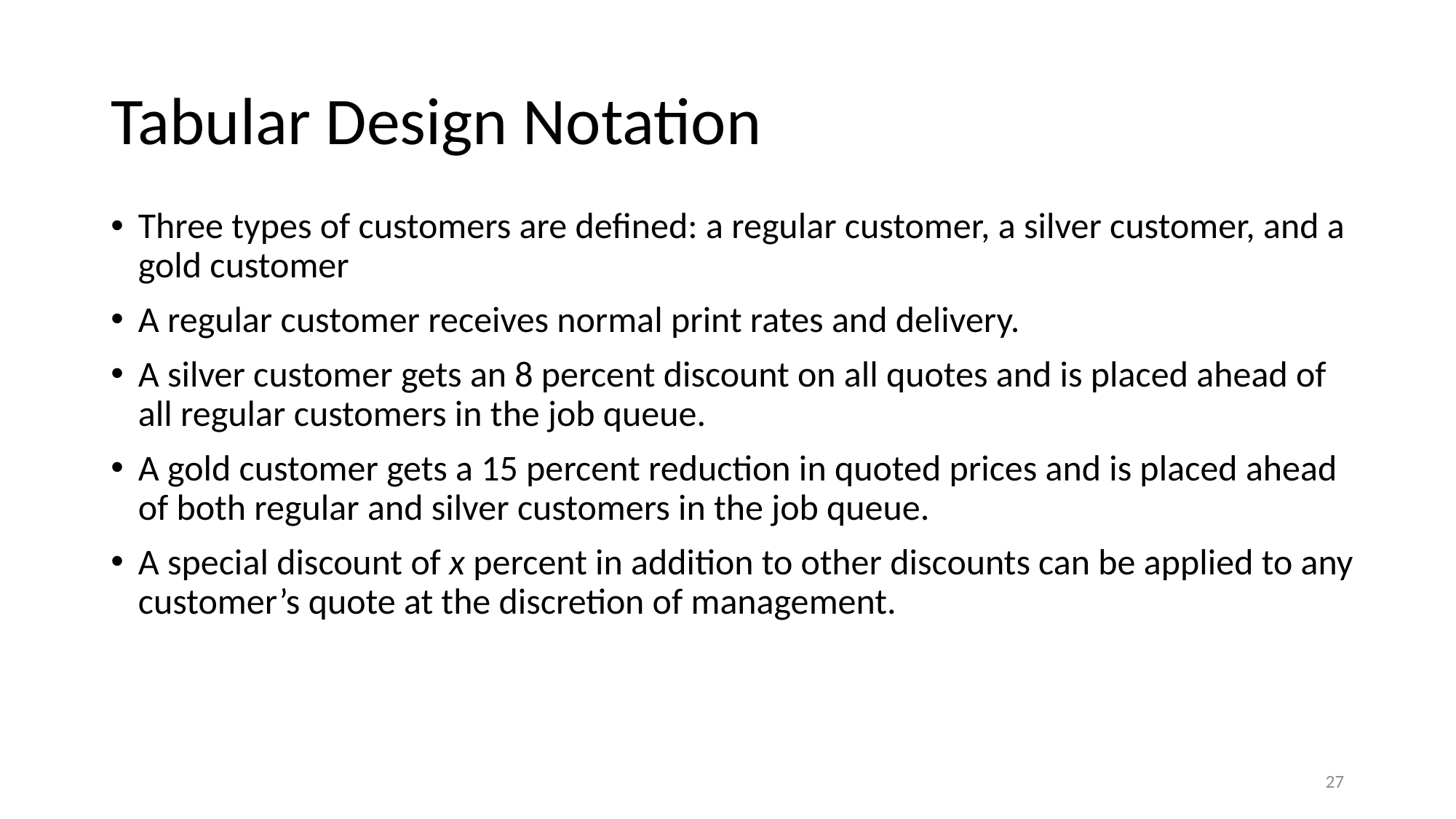

# Tabular Design Notation
Three types of customers are defined: a regular customer, a silver customer, and a gold customer
A regular customer receives normal print rates and delivery.
A silver customer gets an 8 percent discount on all quotes and is placed ahead of all regular customers in the job queue.
A gold customer gets a 15 percent reduction in quoted prices and is placed ahead of both regular and silver customers in the job queue.
A special discount of x percent in addition to other discounts can be applied to any customer’s quote at the discretion of management.
27